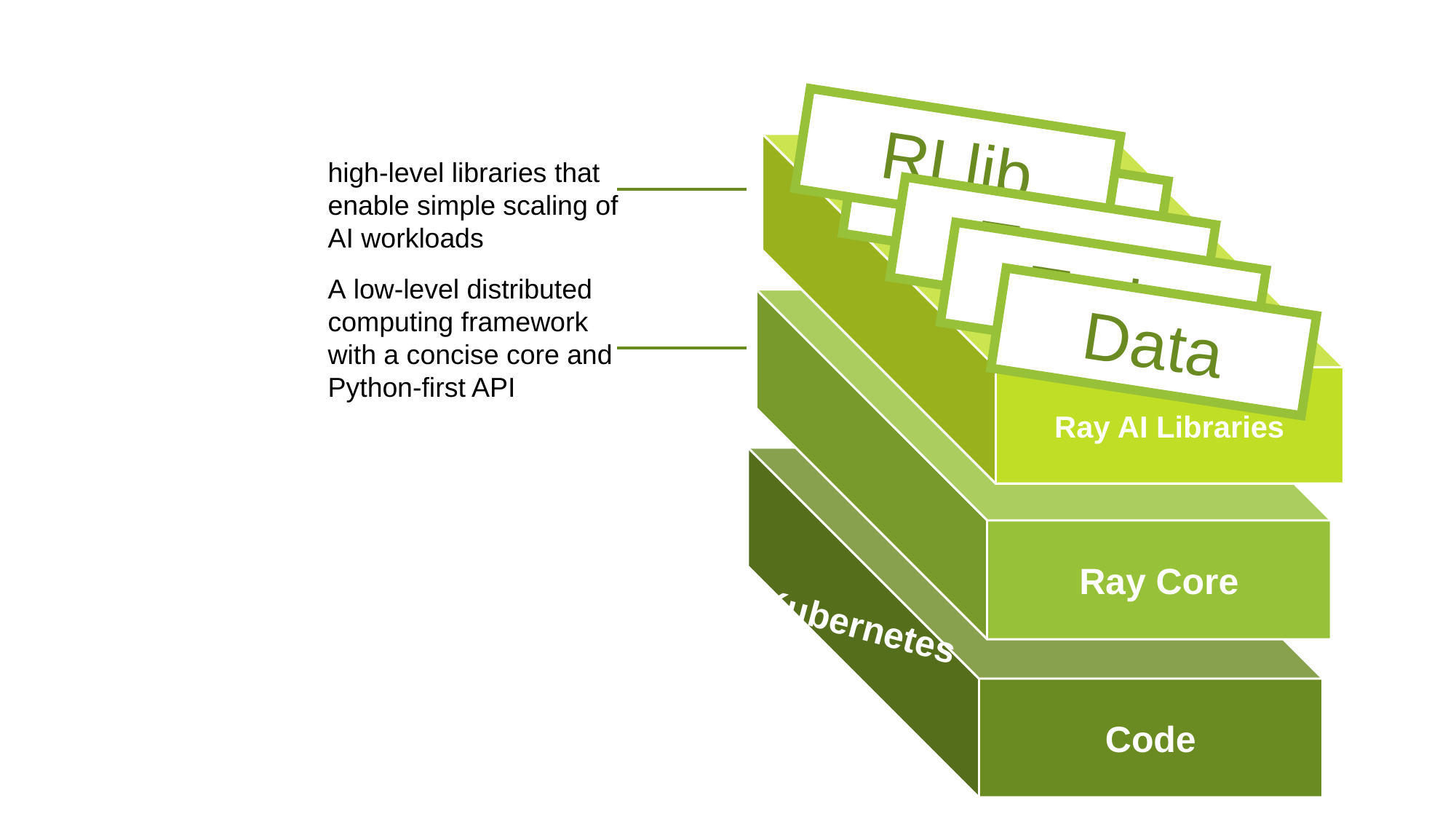

RLlib
Ray AI Libraries
high-level libraries that
enable simple scaling of
AI workloads
Serve
Tune
Train
A low-level distributed
computing framework
with a concise core and
Python-first API
Ray Core
Data
Code
Kubernetes